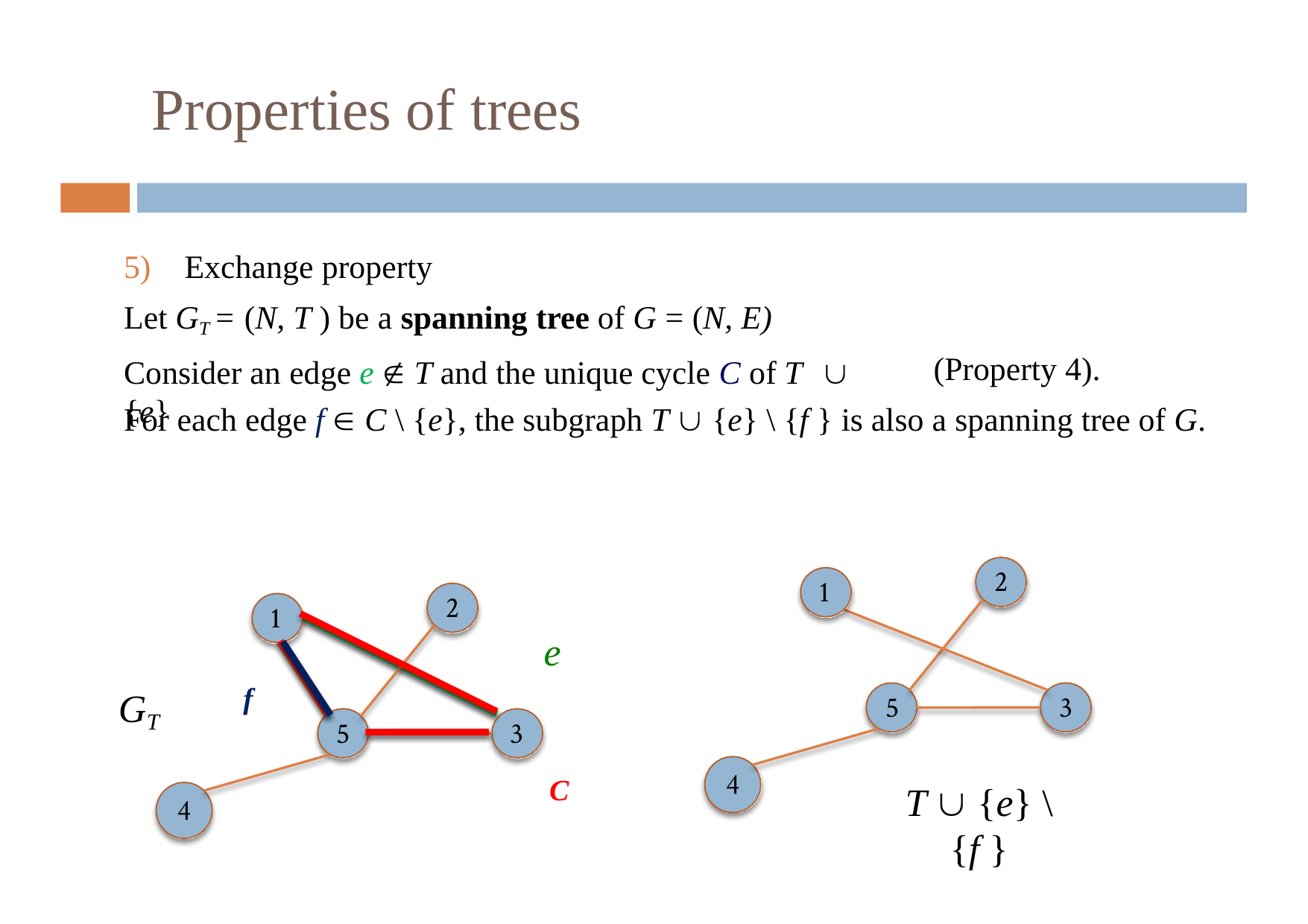

# Properties of trees
5)	Exchange property
Let GT = (N, T ) be a spanning tree of G = (N, E)
Consider an edge e ∉ T and the unique cycle C of T	∪ {e}
(Property 4).
For each edge f ∈ C \ {e}, the subgraph T ∪ {e} \ {f } is also a spanning tree of G.

2

1

2

1

e

f

GT

5	3

T ∪ {e} \ {f }

5
3

4
C

4